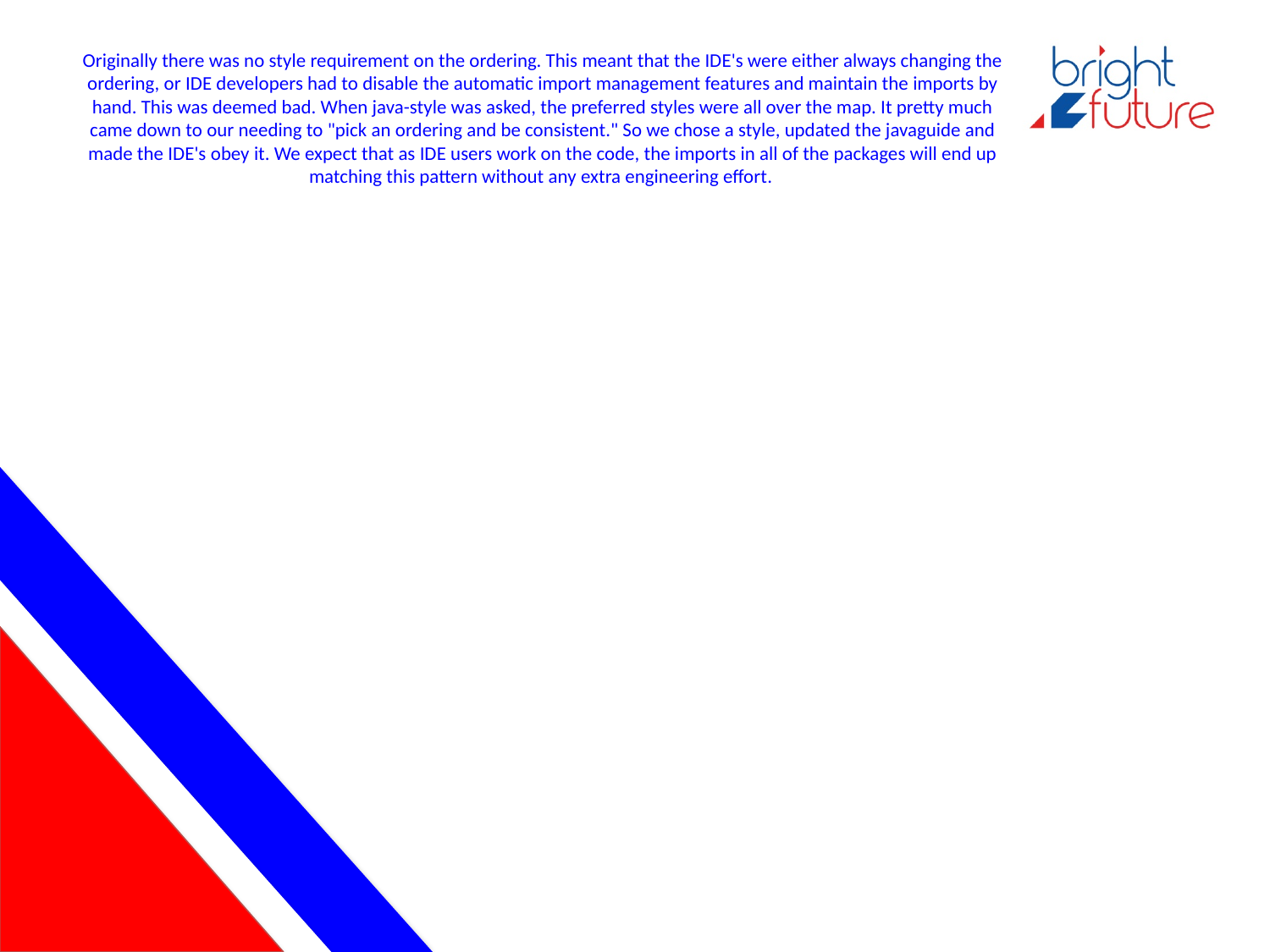

# Originally there was no style requirement on the ordering. This meant that the IDE's were either always changing the ordering, or IDE developers had to disable the automatic import management features and maintain the imports by hand. This was deemed bad. When java-style was asked, the preferred styles were all over the map. It pretty much came down to our needing to "pick an ordering and be consistent." So we chose a style, updated the javaguide and made the IDE's obey it. We expect that as IDE users work on the code, the imports in all of the packages will end up matching this pattern without any extra engineering effort.